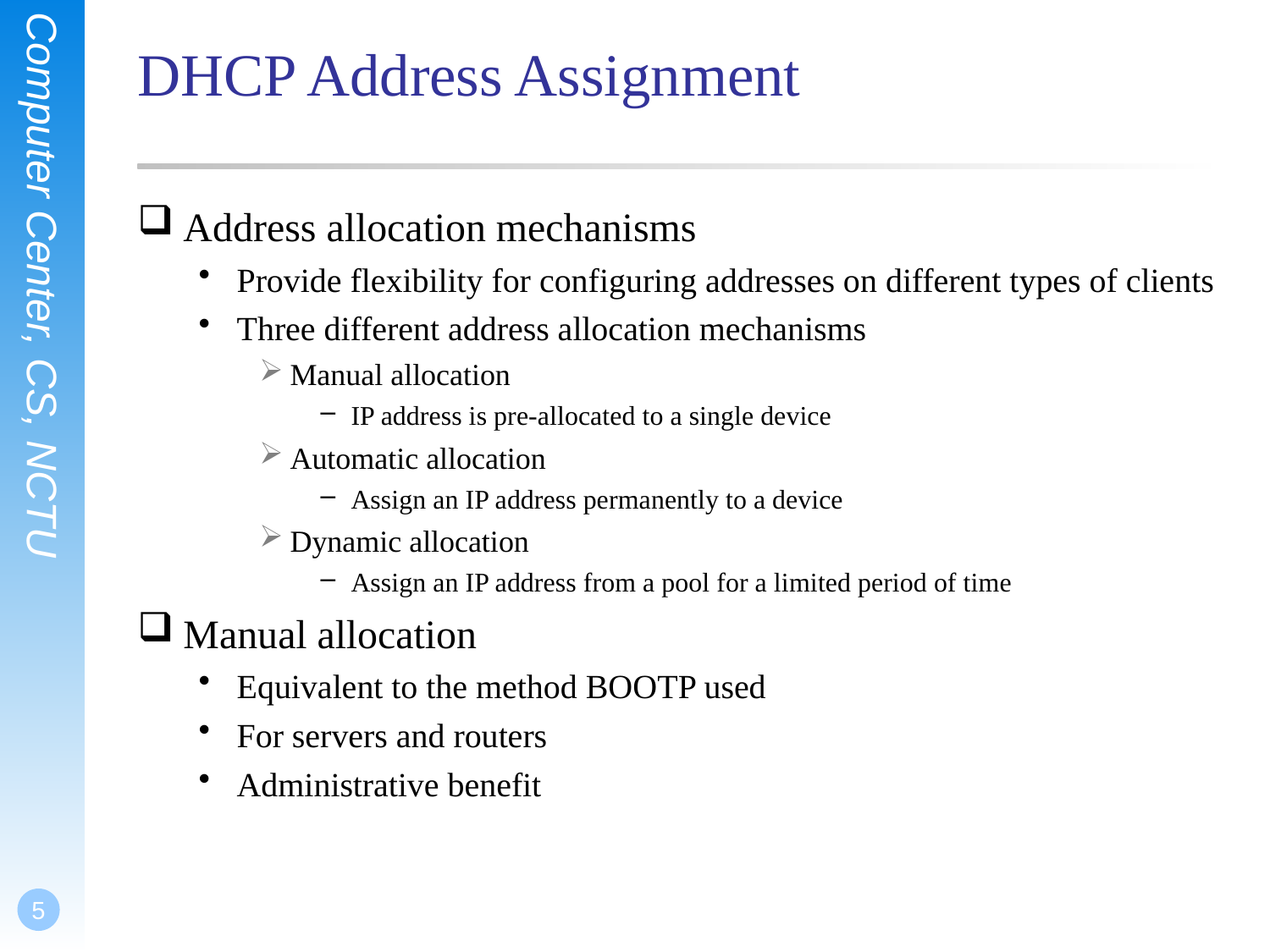

# DHCP Address Assignment
Address allocation mechanisms
Provide flexibility for configuring addresses on different types of clients
Three different address allocation mechanisms
Manual allocation
IP address is pre-allocated to a single device
Automatic allocation
Assign an IP address permanently to a device
Dynamic allocation
Assign an IP address from a pool for a limited period of time
Manual allocation
Equivalent to the method BOOTP used
For servers and routers
Administrative benefit